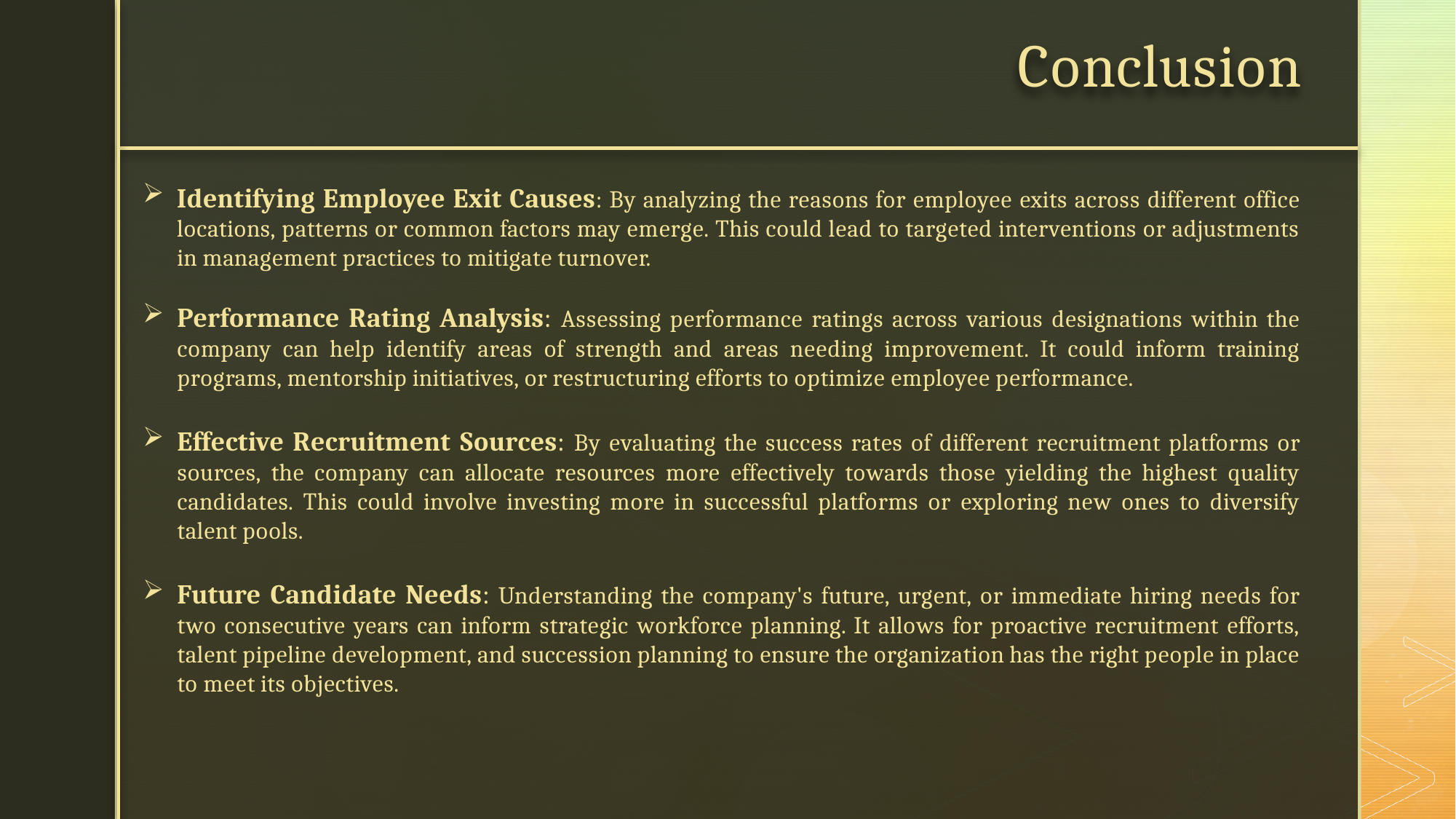

Conclusion
Identifying Employee Exit Causes: By analyzing the reasons for employee exits across different office locations, patterns or common factors may emerge. This could lead to targeted interventions or adjustments in management practices to mitigate turnover.

Performance Rating Analysis: Assessing performance ratings across various designations within the company can help identify areas of strength and areas needing improvement. It could inform training programs, mentorship initiatives, or restructuring efforts to optimize employee performance.

Effective Recruitment Sources: By evaluating the success rates of different recruitment platforms or sources, the company can allocate resources more effectively towards those yielding the highest quality candidates. This could involve investing more in successful platforms or exploring new ones to diversify talent pools.

Future Candidate Needs: Understanding the company's future, urgent, or immediate hiring needs for two consecutive years can inform strategic workforce planning. It allows for proactive recruitment efforts, talent pipeline development, and succession planning to ensure the organization has the right people in place to meet its objectives.